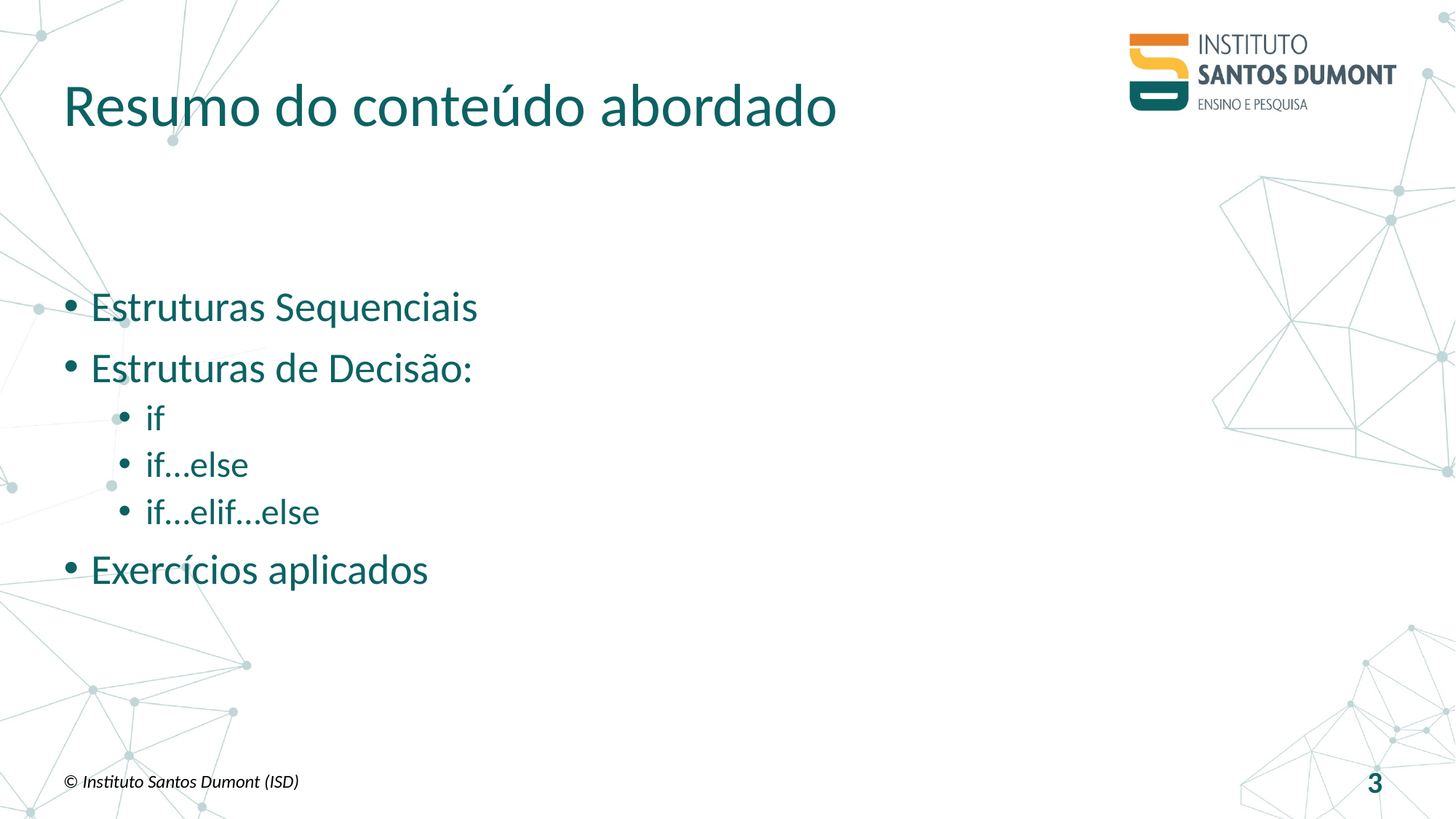

# Resumo do conteúdo abordado

Estruturas Sequenciais
Estruturas de Decisão:
if
if…else
if…elif…else
Exercícios aplicados

© Instituto Santos Dumont (ISD)
3